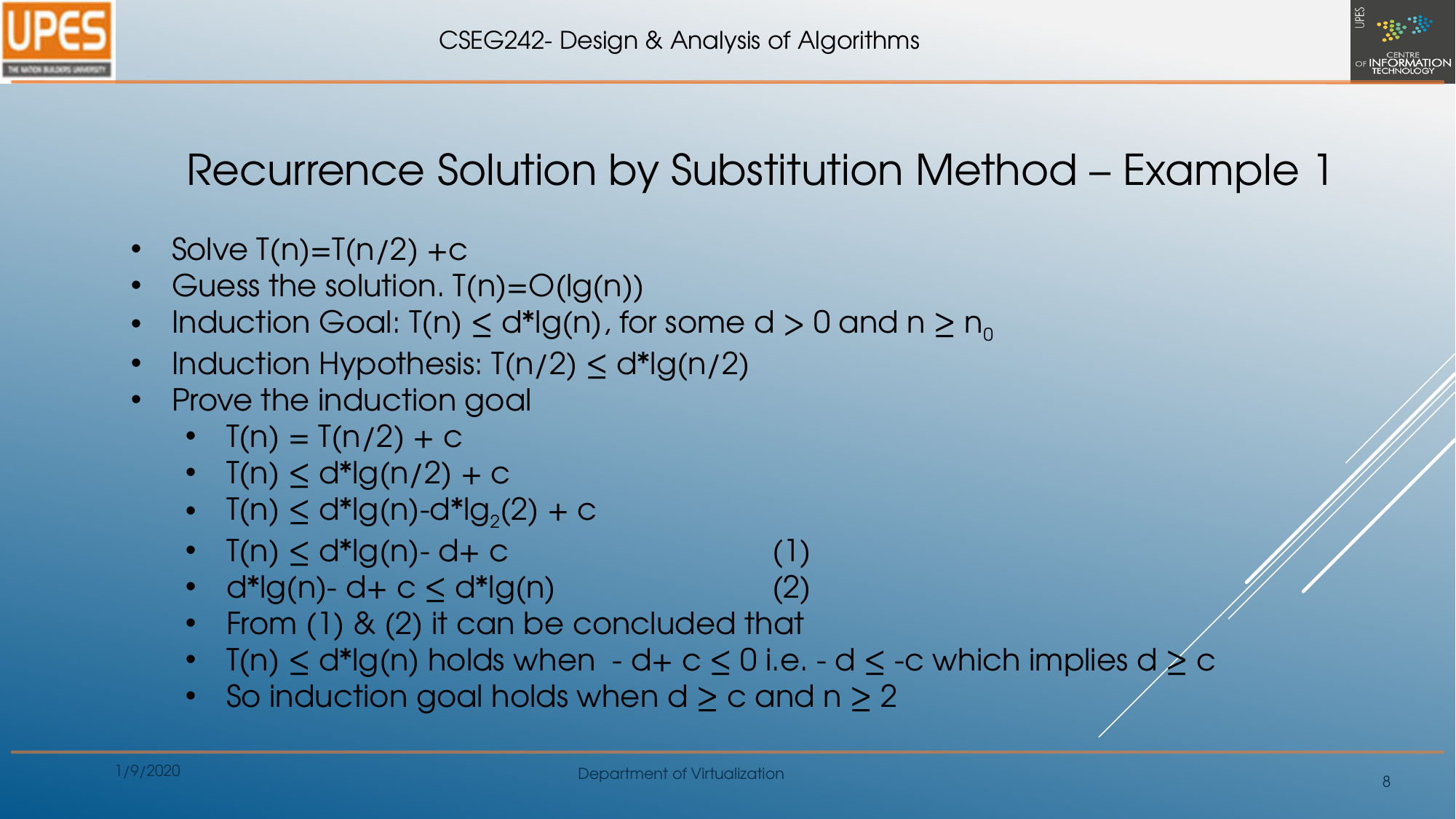

Recurrence Solution by Substitution Method – Example 1

Solve T(n)=T(n/2) +c
Guess the solution. T(n)=O(lg(n))
Induction Goal: T(n) ≤ d*lg(n), for some d > 0 and n ≥ n0
Induction Hypothesis: T(n/2) ≤ d*lg(n/2)
Prove the induction goal
T(n) = T(n/2) + c
T(n) ≤ d*lg(n/2) + c
T(n) ≤ d*lg(n)-d*lg2(2) + c
T(n) ≤ d*lg(n)- d+ c			(1)
d*lg(n)- d+ c ≤ d*lg(n)		(2)
From (1) & (2) it can be concluded that
T(n) ≤ d*lg(n) holds when  - d+ c ≤ 0 i.e. - d ≤ -c which implies d ≥ c
So induction goal holds when d ≥ c and n ≥ 2
1/9/2020
8
Department of Virtualization